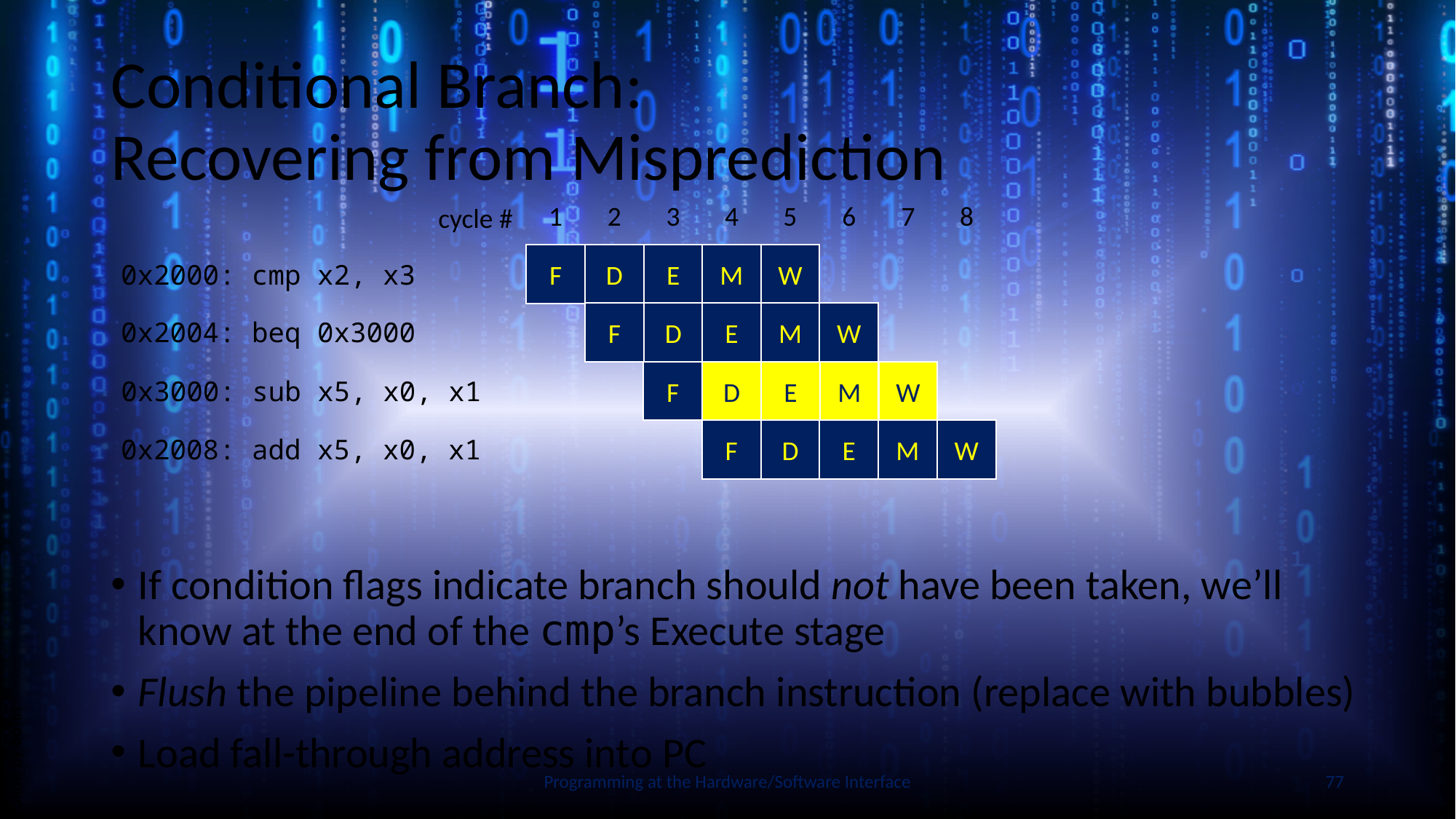

# Conditional Branch: Recovering from Misprediction
7
8
1
2
3
4
5
6
cycle #
F
D
E
M
W
0x2000: cmp x2, x3
F
D
E
M
W
0x2004: beq 0x3000
F
D
E
M
W
0x3000: sub x5, x0, x1
F
D
E
M
W
0x2008: add x5, x0, x1
Slide by Bohn
If condition flags indicate branch should not have been taken, we’ll know at the end of the cmp’s Execute stage
Flush the pipeline behind the branch instruction (replace with bubbles)
Load fall-through address into PC
Programming at the Hardware/Software Interface
77